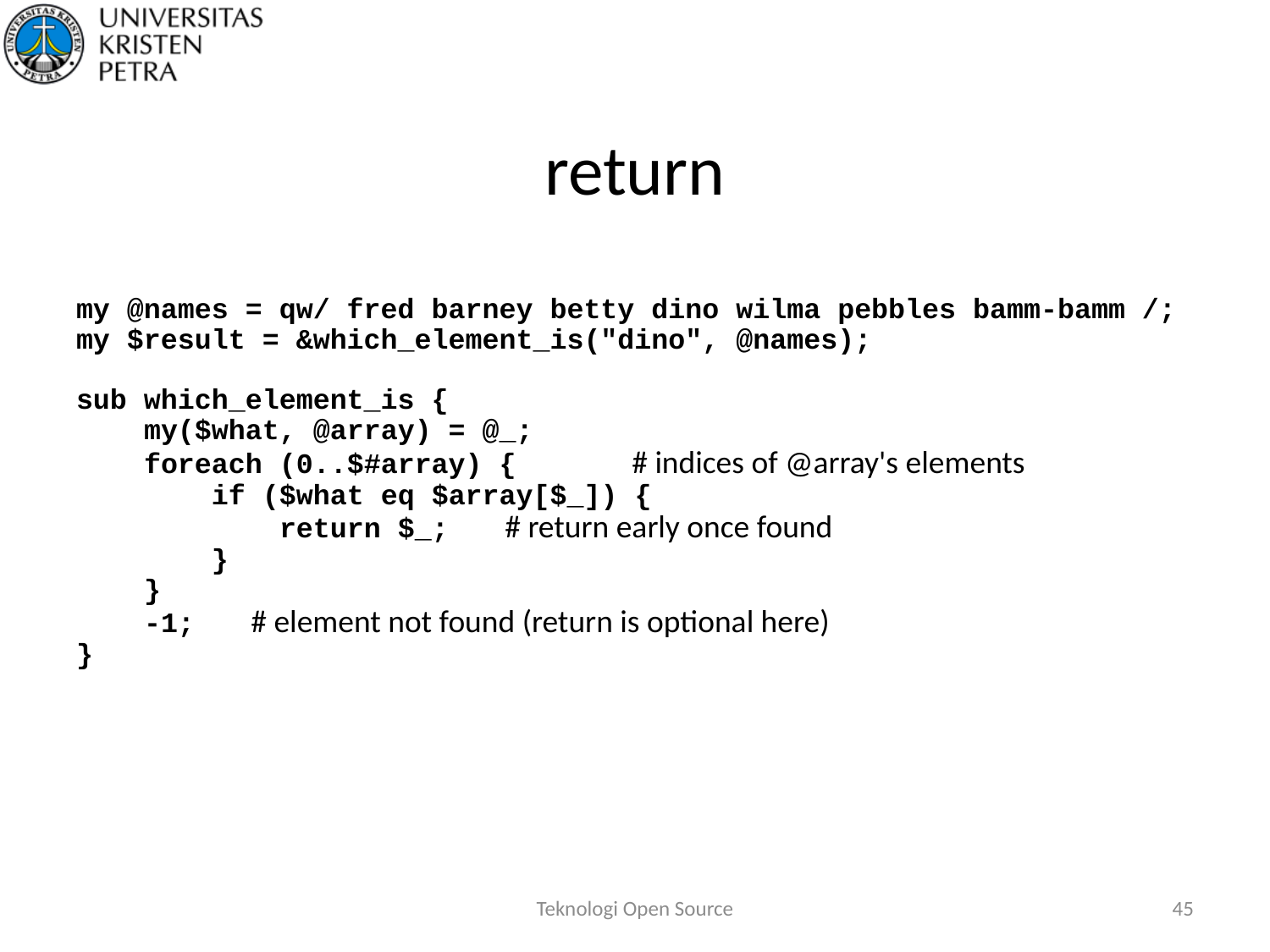

# return

my @names = qw/ fred barney betty dino wilma pebbles bamm-bamm /;
my $result = &which_element_is("dino", @names);

sub which_element_is {
    my($what, @array) = @_;
    foreach (0..$#array) { 	# indices of @array's elements
        if ($what eq $array[$_]) {
            return $_; 	# return early once found
        }
    }
    -1;	# element not found (return is optional here)
}
Teknologi Open Source
45